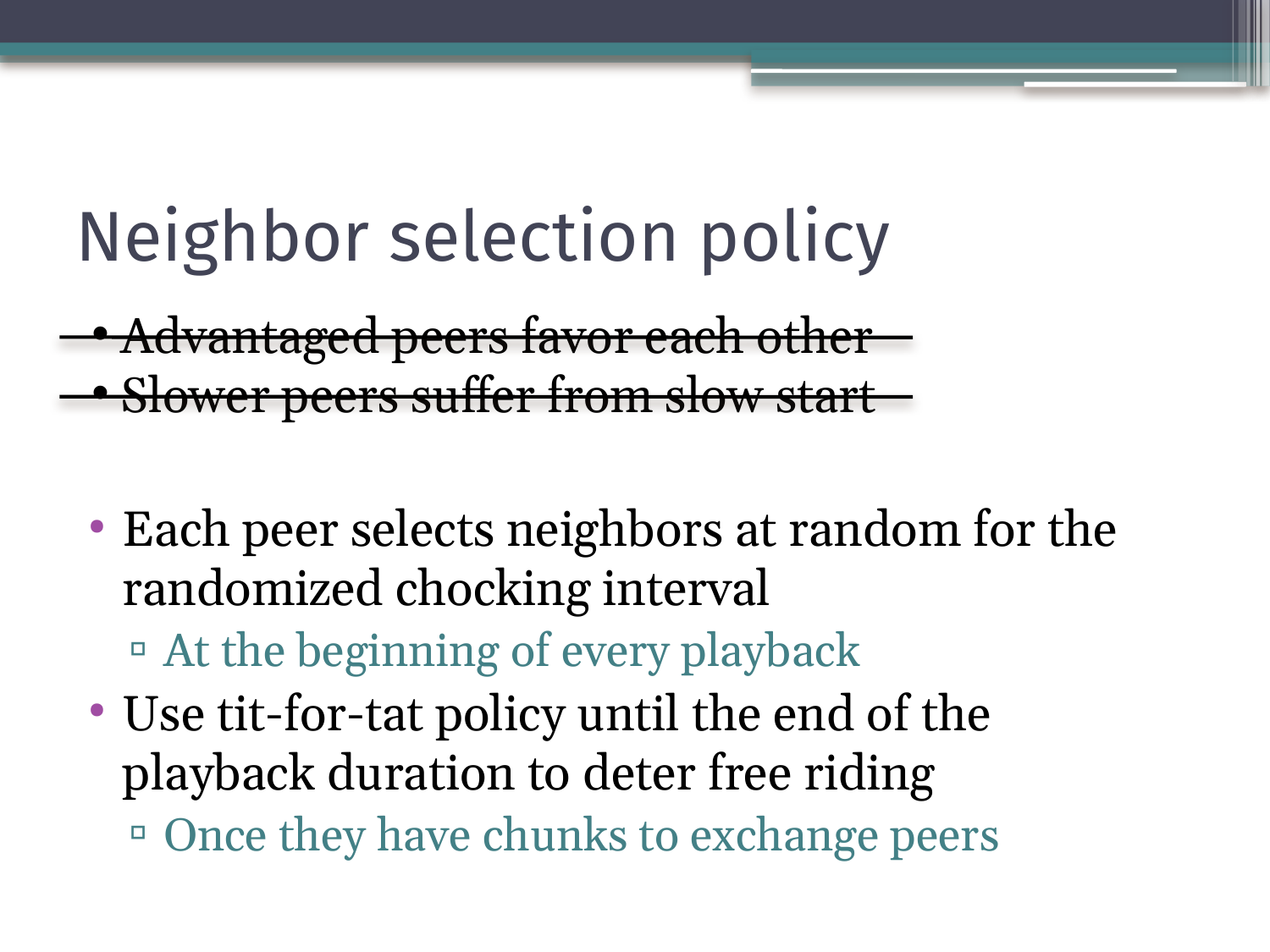

# Neighbor selection policy
 Advantaged peers favor each other
 Slower peers suffer from slow start

Each peer selects neighbors at random for the randomized chocking interval
At the beginning of every playback
Use tit-for-tat policy until the end of the playback duration to deter free riding
Once they have chunks to exchange peers